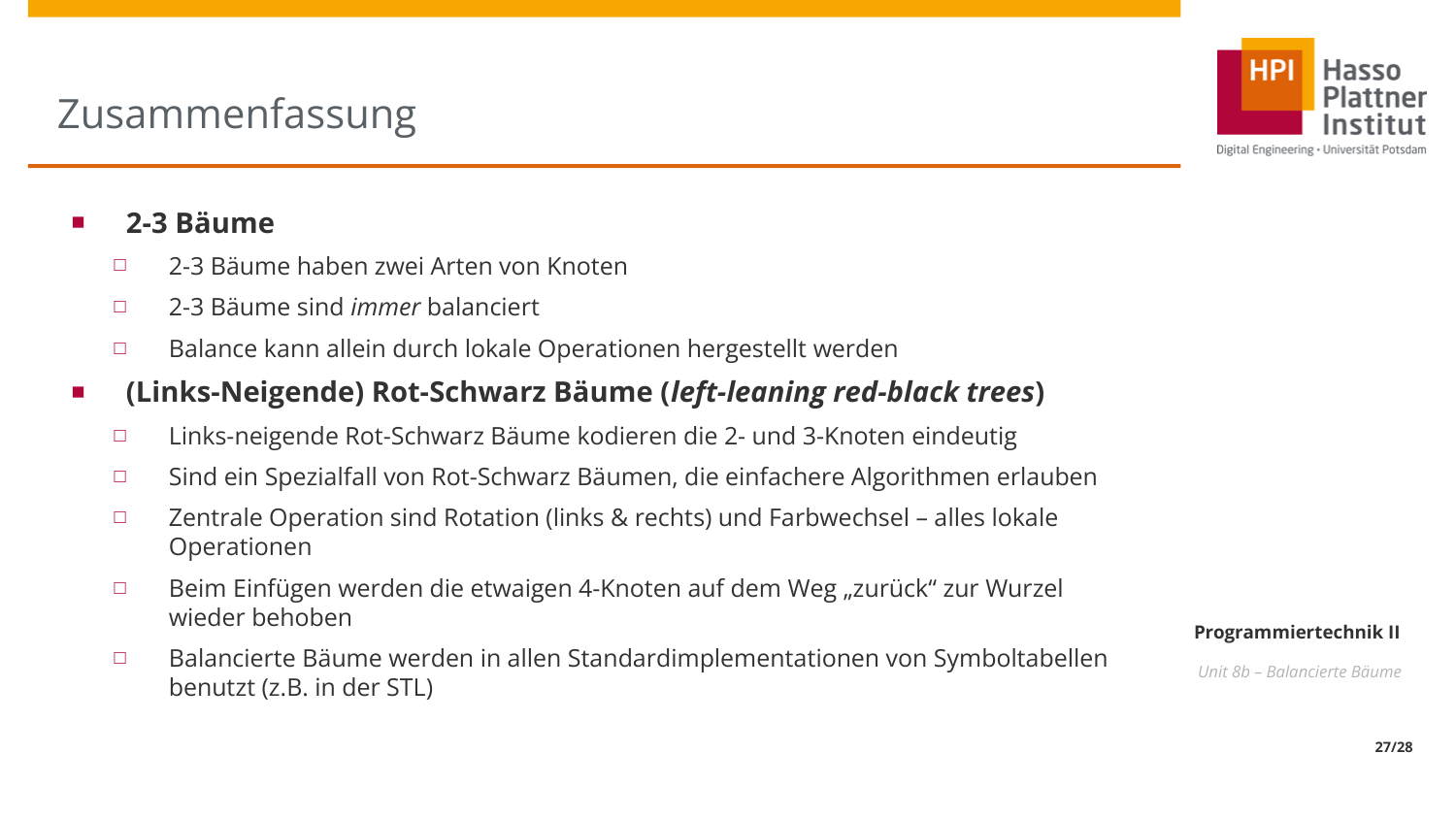

# Zusammenfassung
2-3 Bäume
2-3 Bäume haben zwei Arten von Knoten
2-3 Bäume sind immer balanciert
Balance kann allein durch lokale Operationen hergestellt werden
(Links-Neigende) Rot-Schwarz Bäume (left-leaning red-black trees)
Links-neigende Rot-Schwarz Bäume kodieren die 2- und 3-Knoten eindeutig
Sind ein Spezialfall von Rot-Schwarz Bäumen, die einfachere Algorithmen erlauben
Zentrale Operation sind Rotation (links & rechts) und Farbwechsel – alles lokale Operationen
Beim Einfügen werden die etwaigen 4-Knoten auf dem Weg „zurück“ zur Wurzel wieder behoben
Balancierte Bäume werden in allen Standardimplementationen von Symboltabellen benutzt (z.B. in der STL)